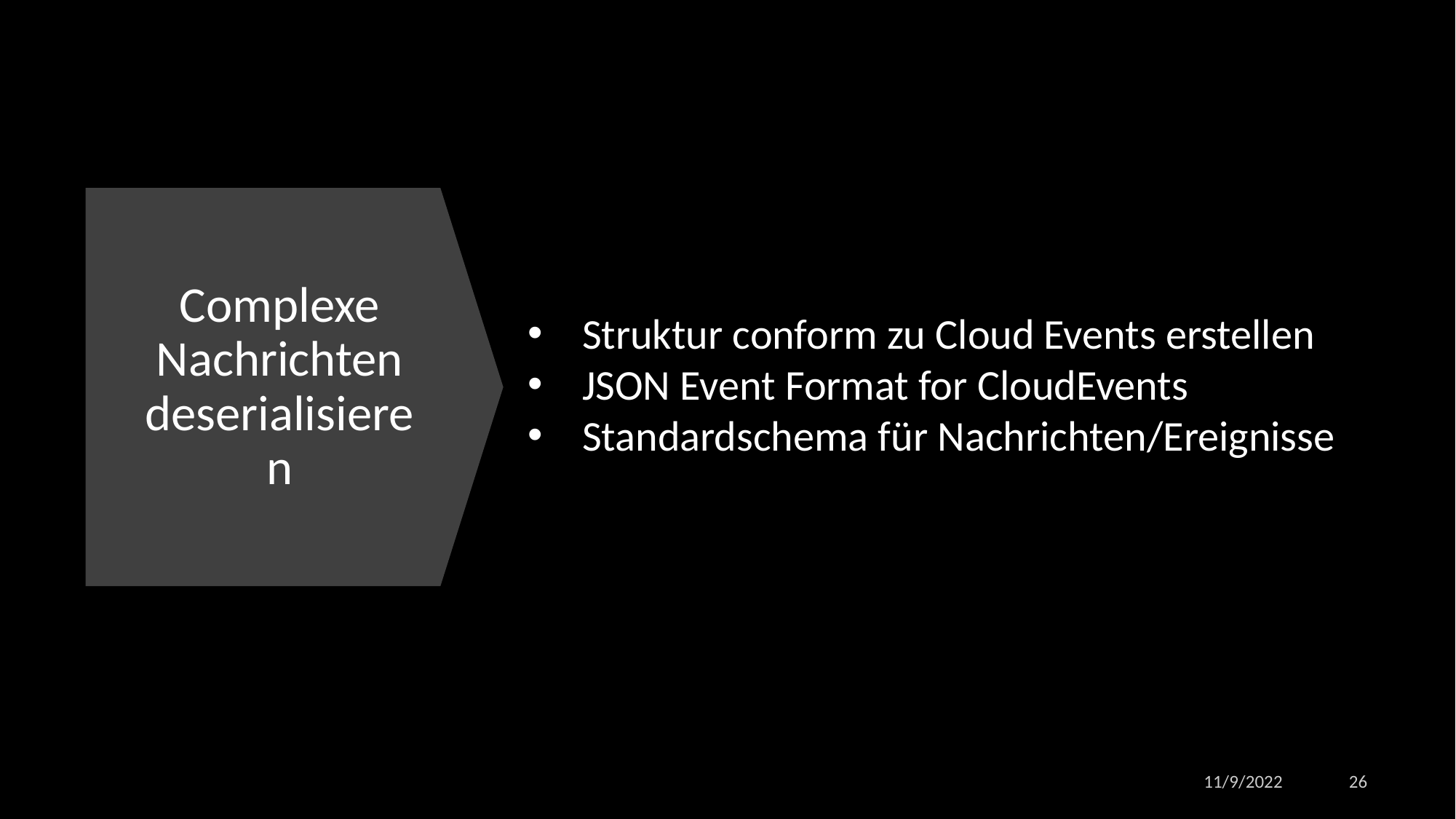

# Complexe Nachrichten deserialisieren
Struktur conform zu Cloud Events erstellen
JSON Event Format for CloudEvents
Standardschema für Nachrichten/Ereignisse

11/9/2022
26